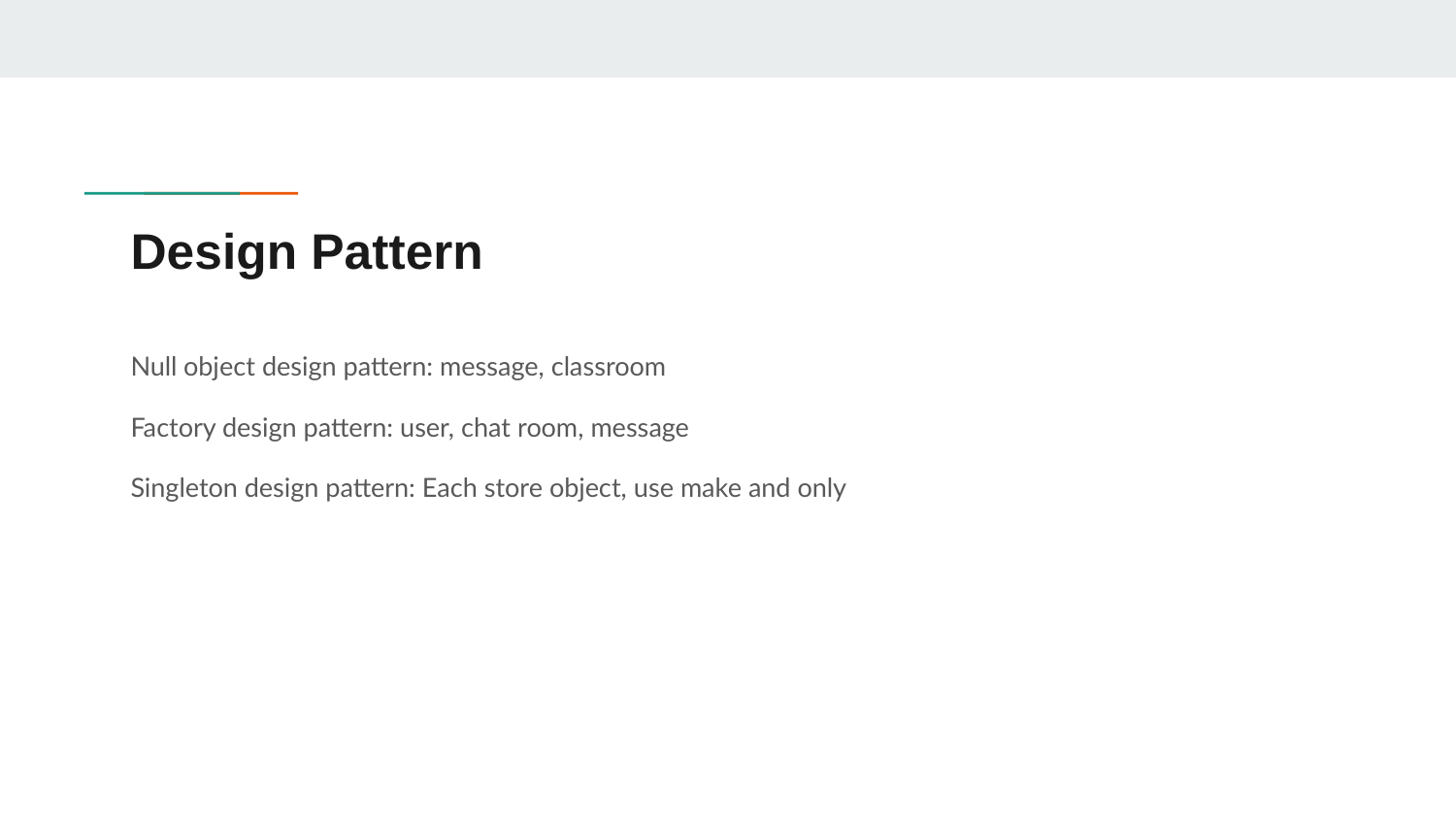

# Design Pattern
Null object design pattern: message, classroom
Factory design pattern: user, chat room, message
Singleton design pattern: Each store object, use make and only